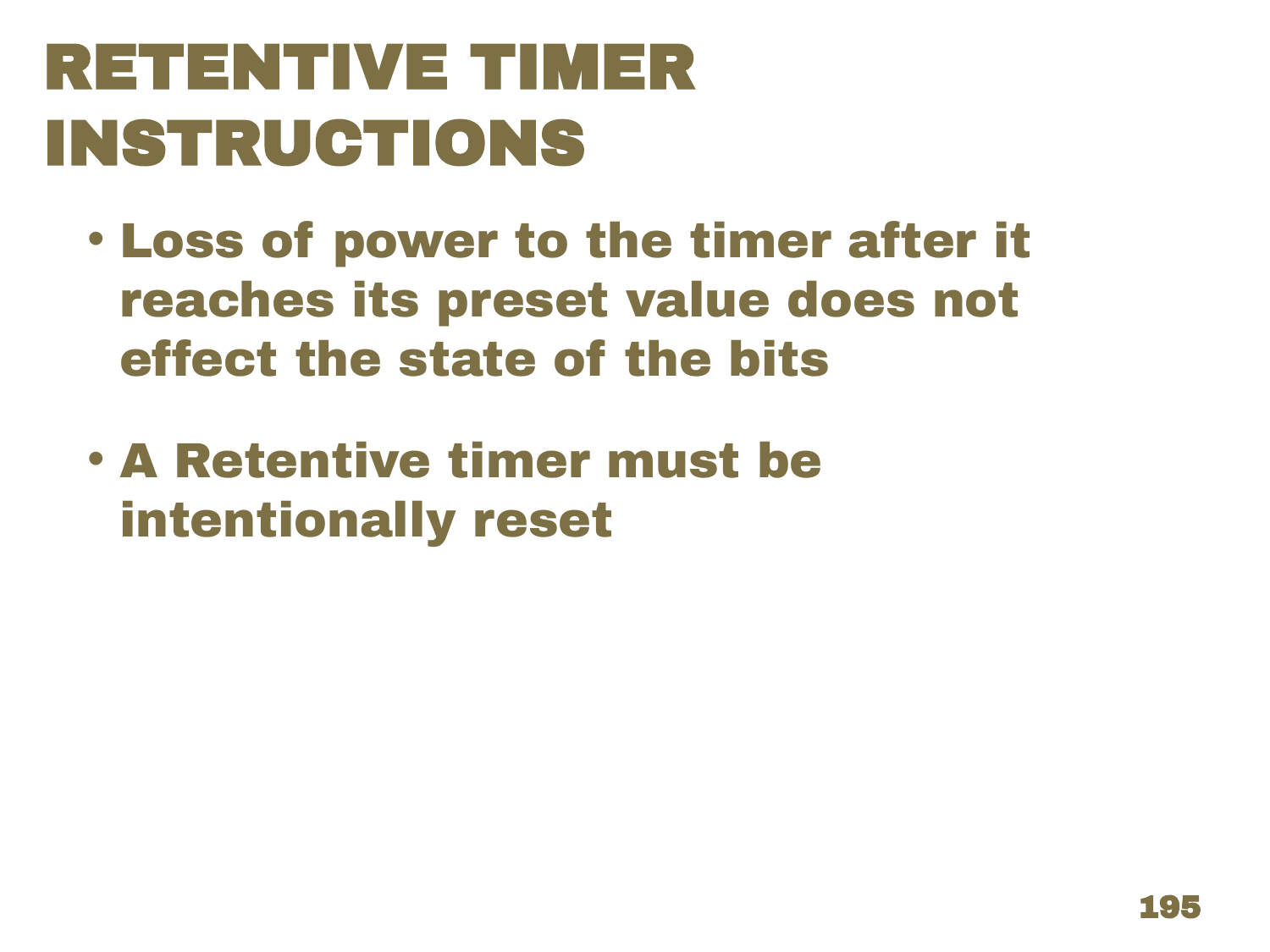

RETENTIVE TIMER INSTRUCTIONS
Loss of power to the timer after it reaches its preset value does not effect the state of the bits
A Retentive timer must be intentionally reset

195